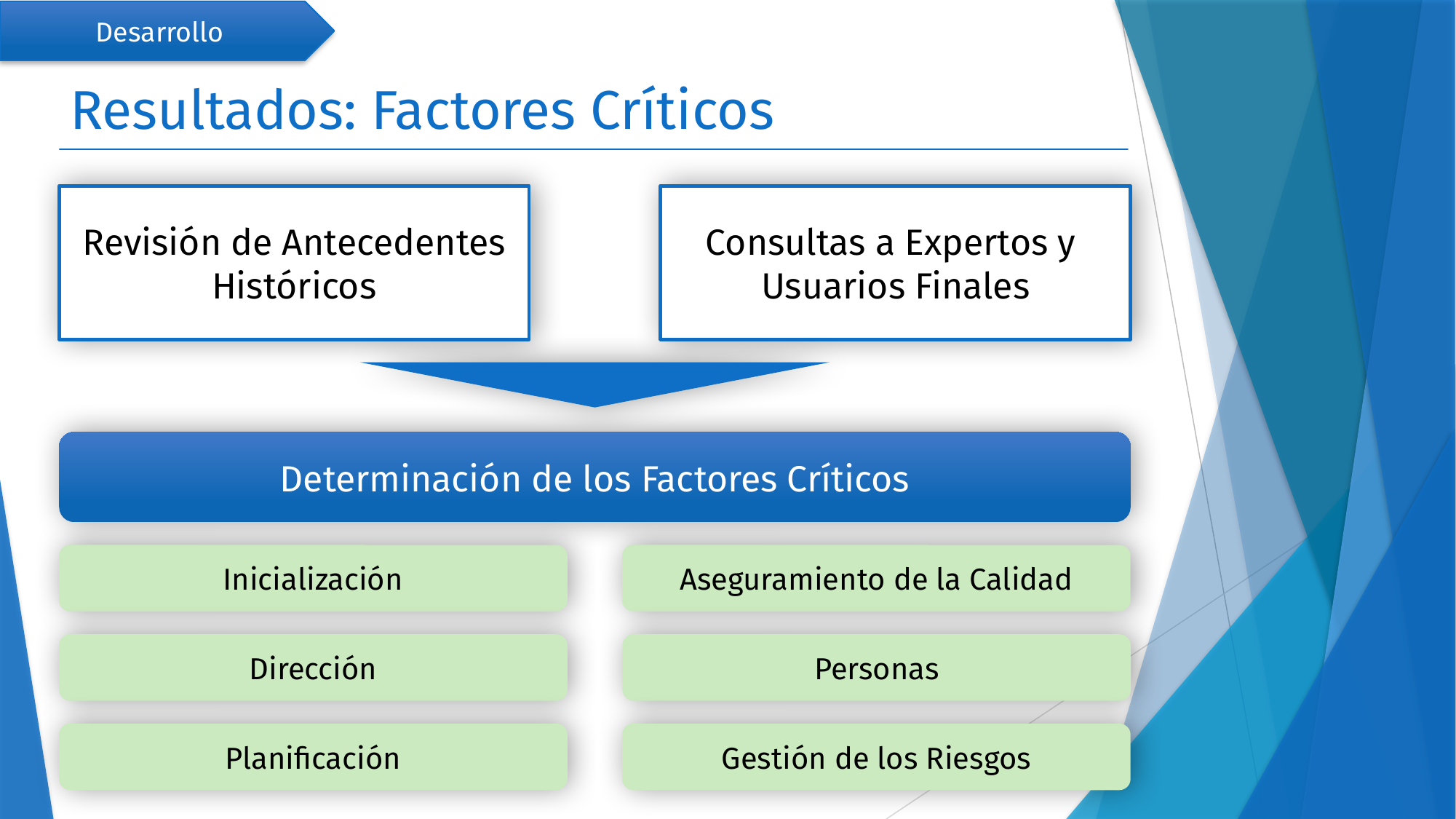

Desarrollo
# Resultados: Factores Críticos
Revisión de Antecedentes Históricos
Consultas a Expertos y
Usuarios Finales

Determinación de los Factores Críticos
Aseguramiento de la Calidad
Inicialización
Dirección
Personas
Planificación
Gestión de los Riesgos